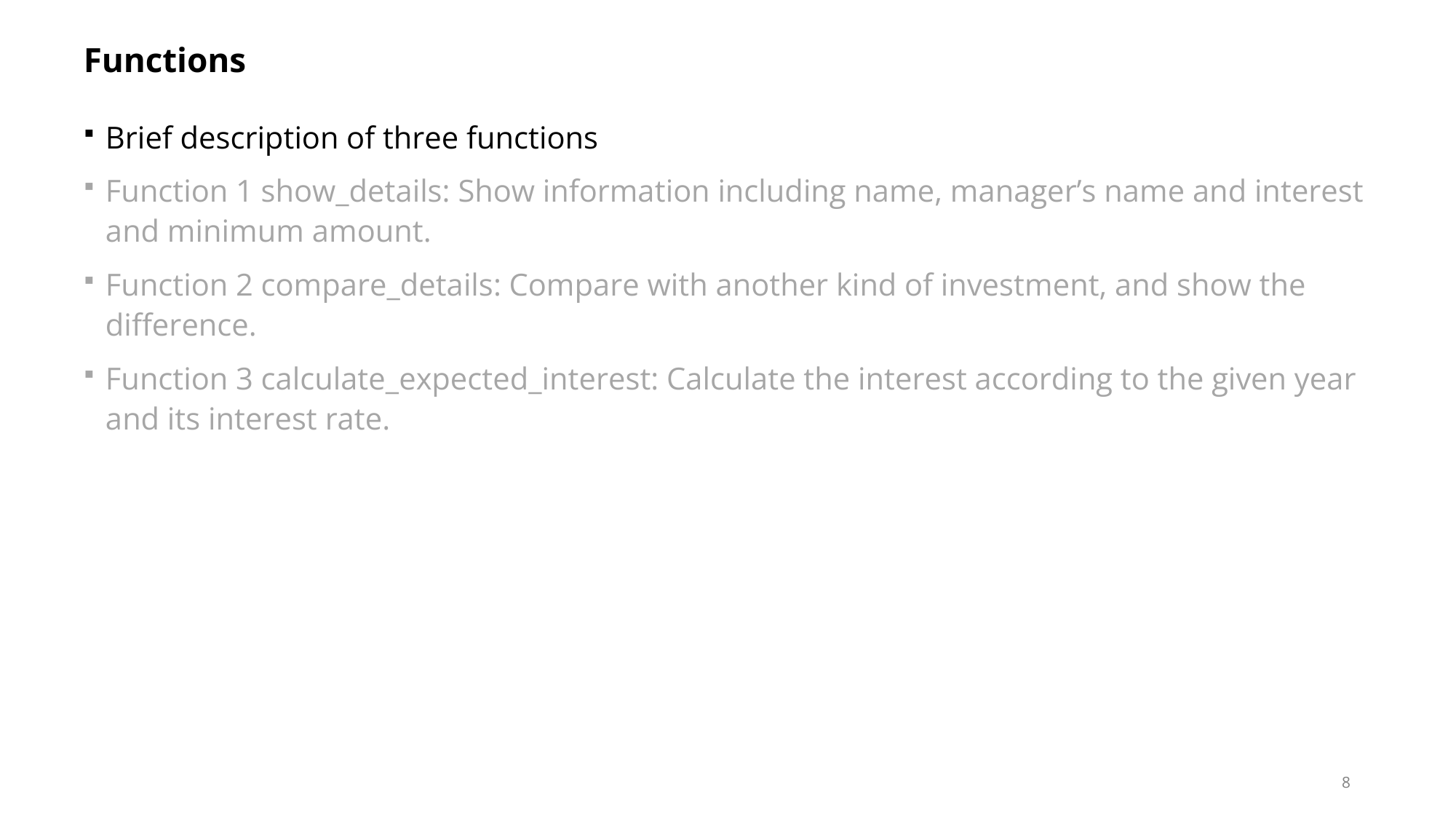

# Functions
Brief description of three functions
Function 1 show_details: Show information including name, manager’s name and interest and minimum amount.
Function 2 compare_details: Compare with another kind of investment, and show the difference.
Function 3 calculate_expected_interest: Calculate the interest according to the given year and its interest rate.

8